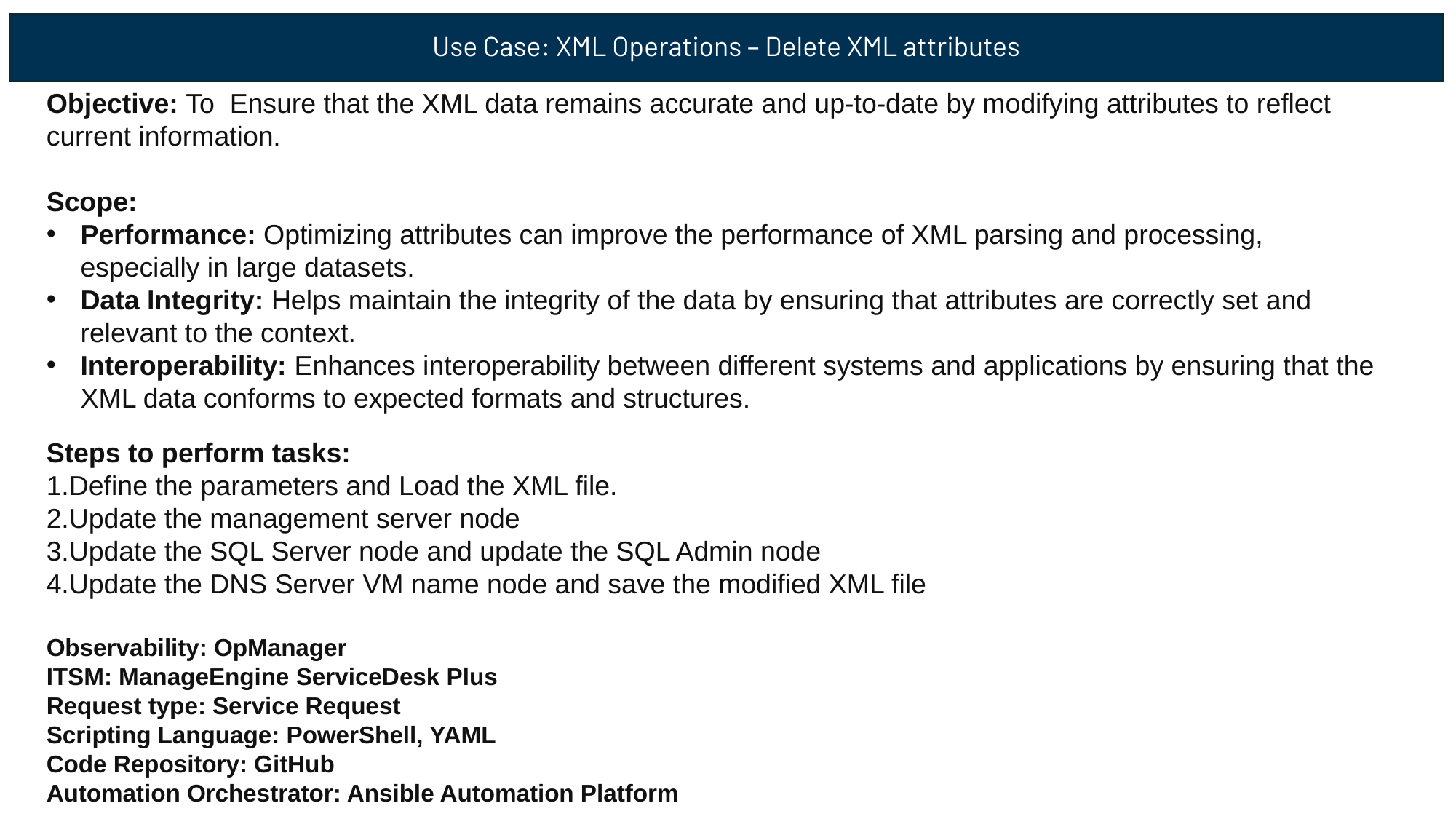

# Use Case: XML Operations – Delete XML attributes
Objective: To  Ensure that the XML data remains accurate and up-to-date by modifying attributes to reflect current information.

Scope:
Performance: Optimizing attributes can improve the performance of XML parsing and processing, especially in large datasets.
Data Integrity: Helps maintain the integrity of the data by ensuring that attributes are correctly set and relevant to the context.
Interoperability: Enhances interoperability between different systems and applications by ensuring that the XML data conforms to expected formats and structures.

Steps to perform tasks:
1.Define the parameters and Load the XML file.
2.Update the management server node
3.Update the SQL Server node and update the SQL Admin node
4.Update the DNS Server VM name node and save the modified XML file

Observability: OpManager
ITSM: ManageEngine ServiceDesk Plus
Request type: Service Request
Scripting Language: PowerShell, YAML
Code Repository: GitHub
Automation Orchestrator: Ansible Automation Platform